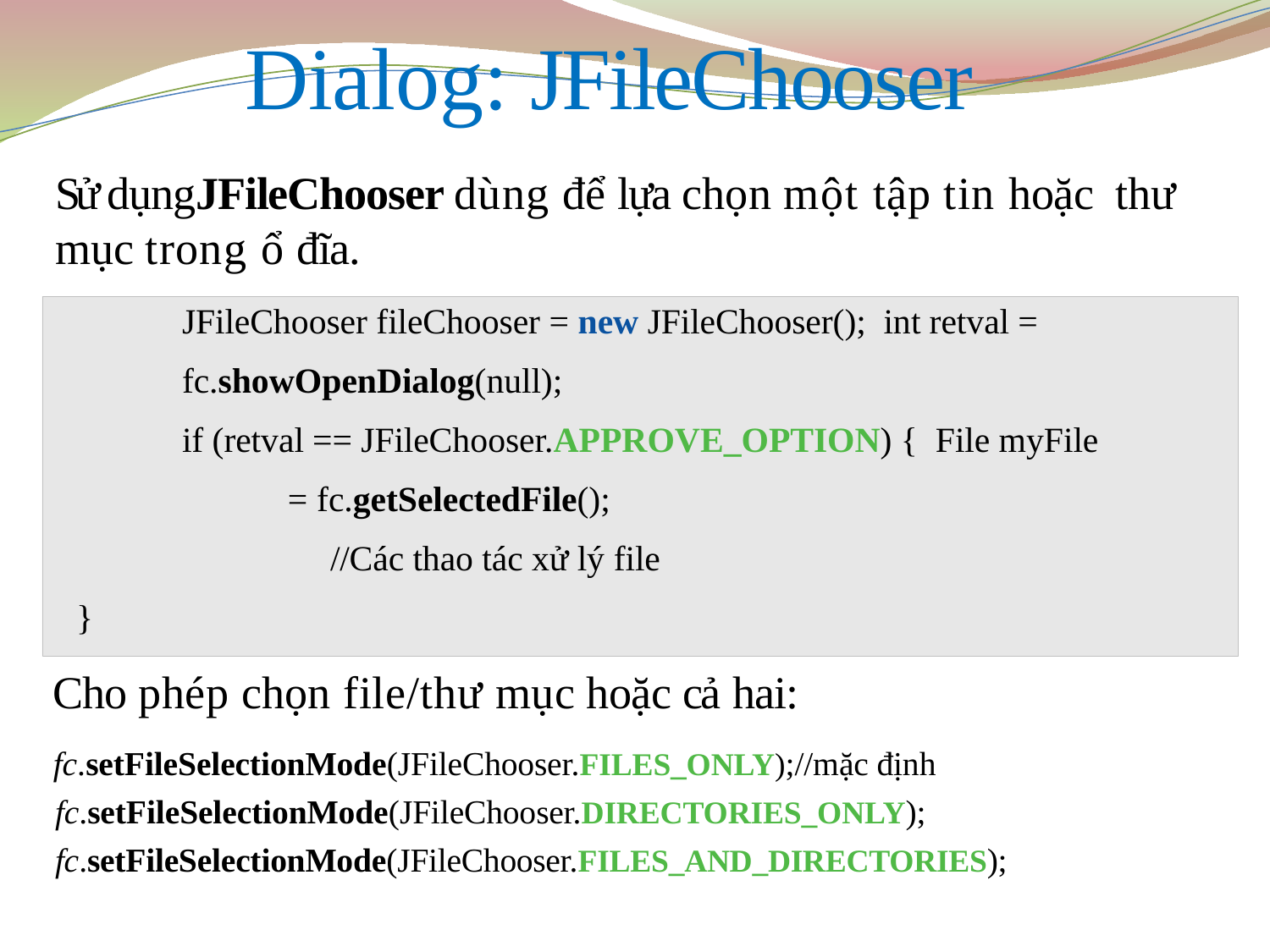

# Dialog: JFileChooser
Sử dụngJFileChooser dùng để lựa chọn một tập tin hoặc  thư mục trong ổ đĩa.
JFileChooser fileChooser = new JFileChooser();  int retval = fc.showOpenDialog(null);
if (retval == JFileChooser.APPROVE_OPTION) {  File myFile = fc.getSelectedFile();
//Các thao tác xử lý file
}
Cho phép chọn file/thư mục hoặc cả hai:
fc.setFileSelectionMode(JFileChooser.FILES_ONLY);//mặc định  fc.setFileSelectionMode(JFileChooser.DIRECTORIES_ONLY);  fc.setFileSelectionMode(JFileChooser.FILES_AND_DIRECTORIES);